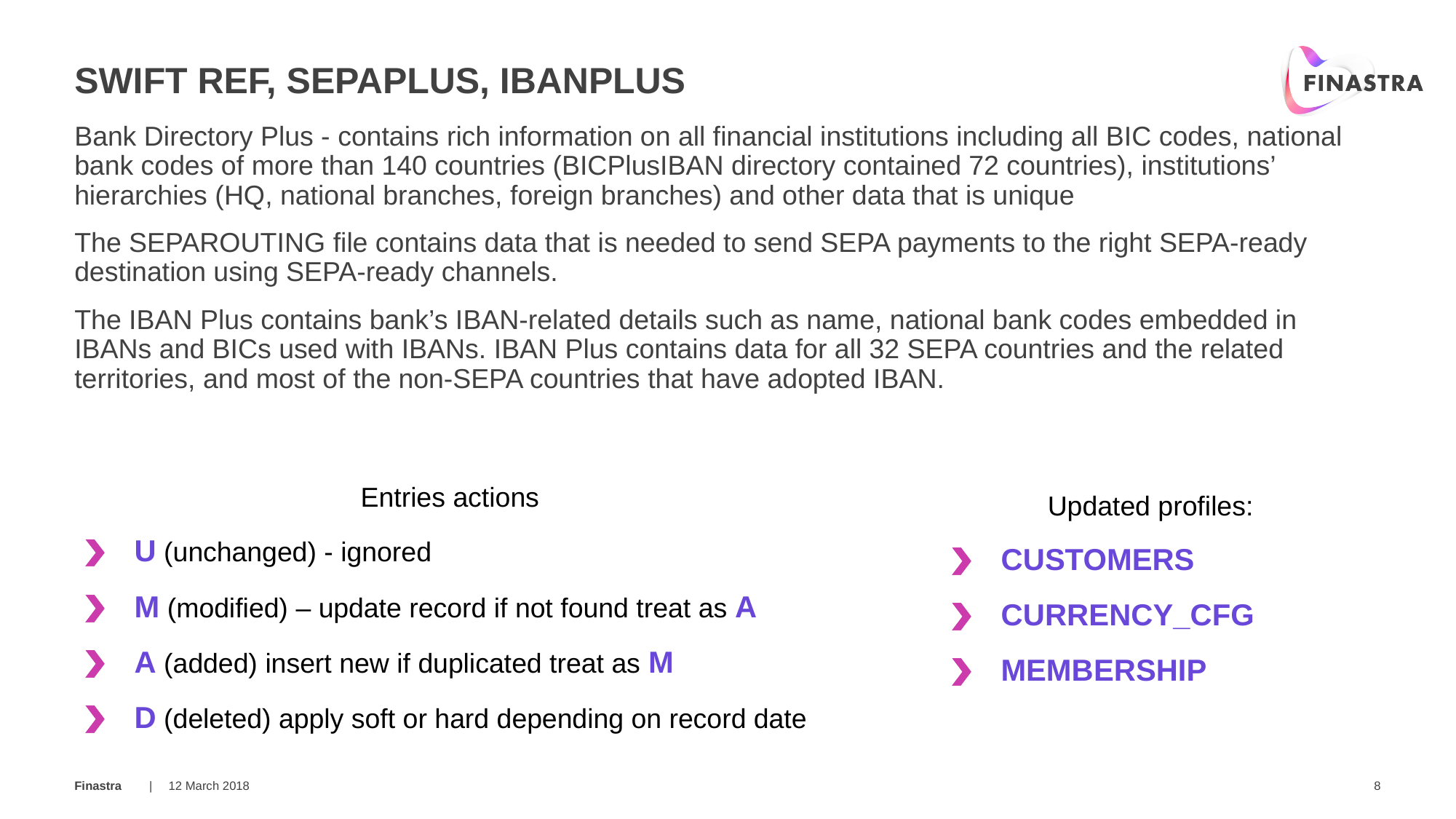

# SWIFT ref, SEPAPLUS, IBANPlus
Bank Directory Plus - contains rich information on all financial institutions including all BIC codes, national bank codes of more than 140 countries (BICPlusIBAN directory contained 72 countries), institutions’ hierarchies (HQ, national branches, foreign branches) and other data that is unique
The SEPAROUTING file contains data that is needed to send SEPA payments to the right SEPA-ready destination using SEPA-ready channels.
The IBAN Plus contains bank’s IBAN-related details such as name, national bank codes embedded in IBANs and BICs used with IBANs. IBAN Plus contains data for all 32 SEPA countries and the related territories, and most of the non-SEPA countries that have adopted IBAN.
Entries actions
U (unchanged) - ignored
M (modified) – update record if not found treat as A
A (added) insert new if duplicated treat as M
D (deleted) apply soft or hard depending on record date
Updated profiles:
CUSTOMERS
CURRENCY_CFG
MEMBERSHIP
12 March 2018
8